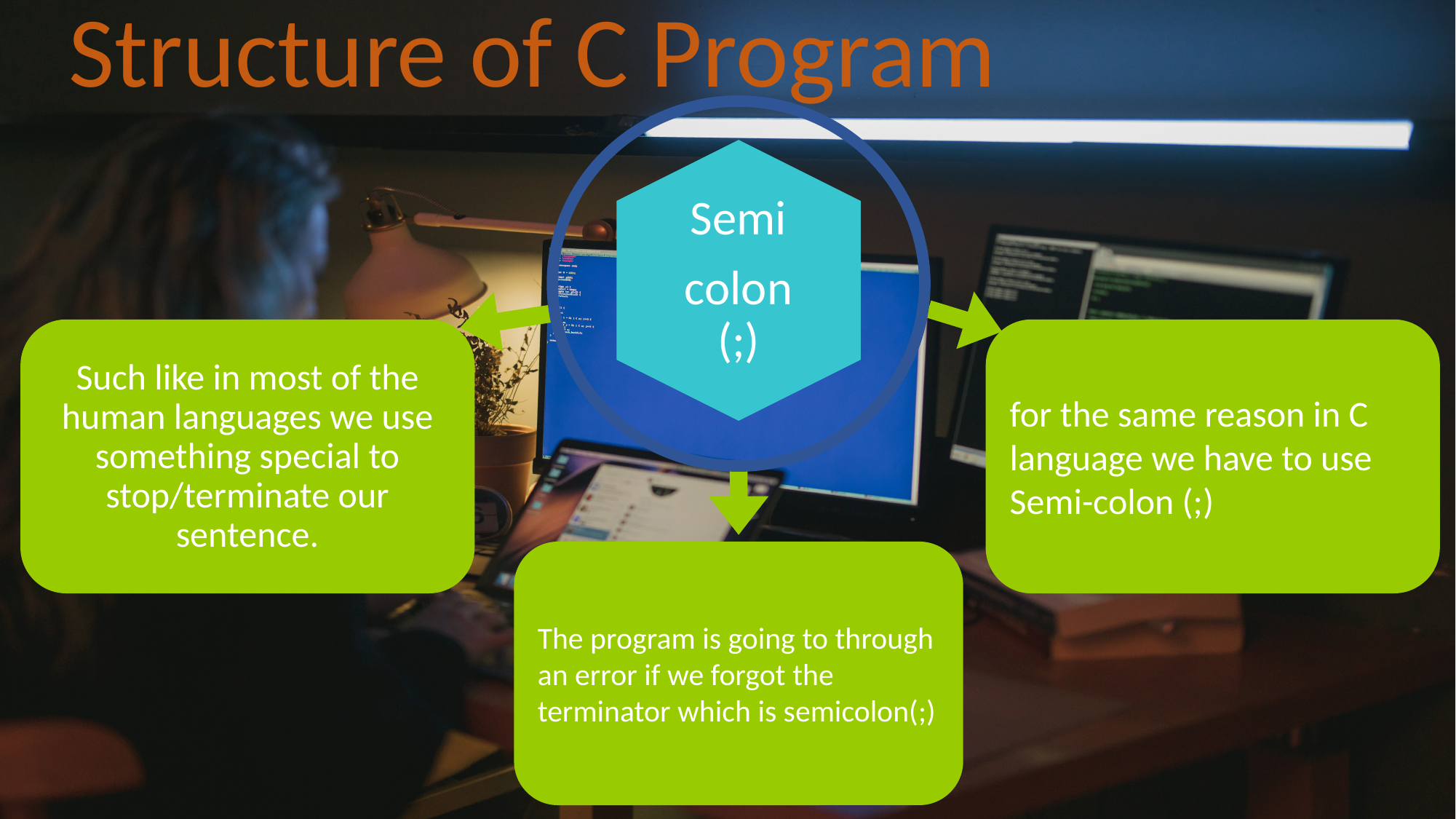

# Structure of C Program

Semi
colon (;)

for the same reason in C language we have to use Semi-colon (;)

Such like in most of the human languages we use something special to stop/terminate our sentence.

The program is going to through an error if we forgot the terminator which is semicolon(;)